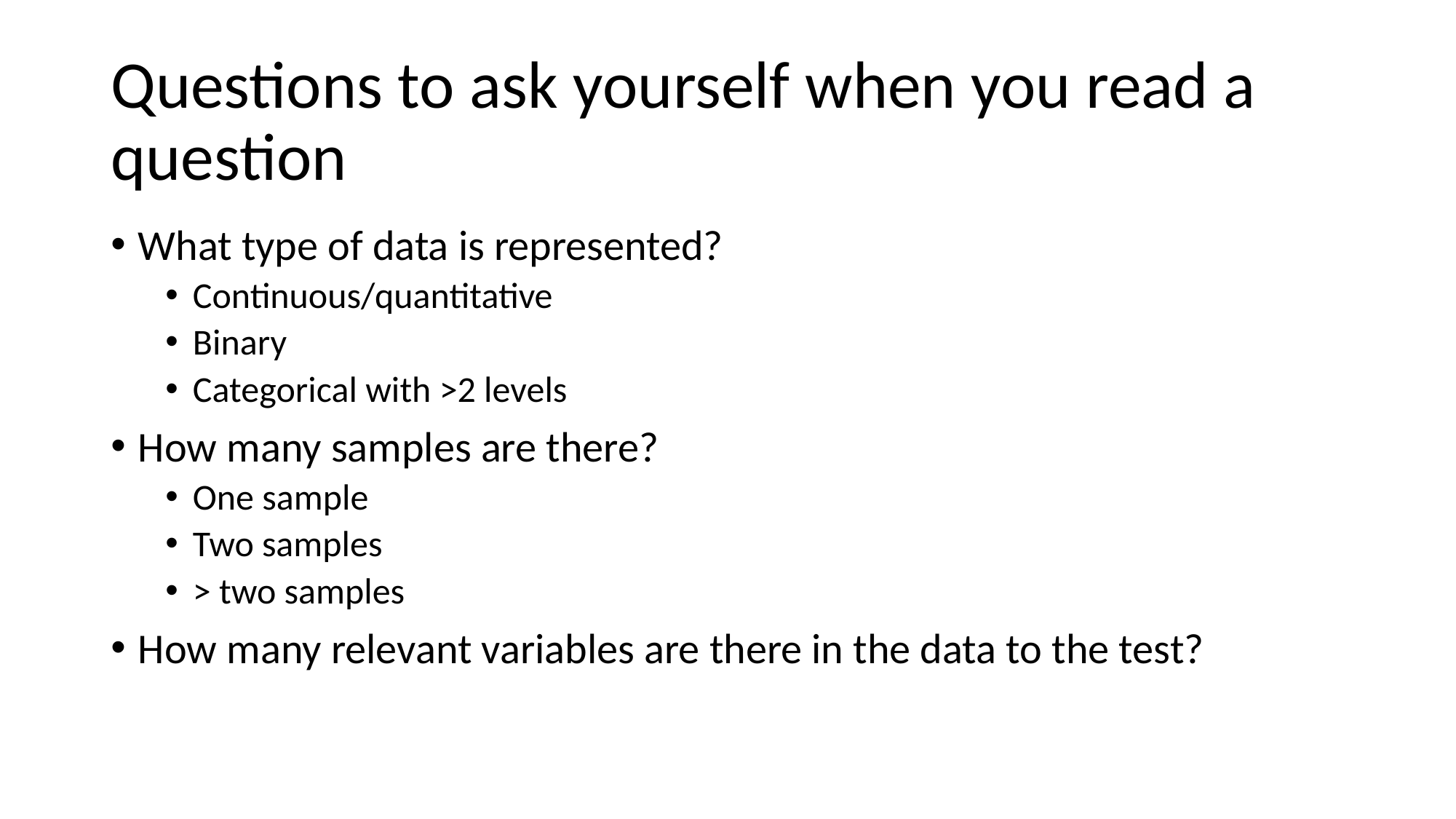

# Questions to ask yourself when you read a question
What type of data is represented?
Continuous/quantitative
Binary
Categorical with >2 levels
How many samples are there?
One sample
Two samples
> two samples
How many relevant variables are there in the data to the test?